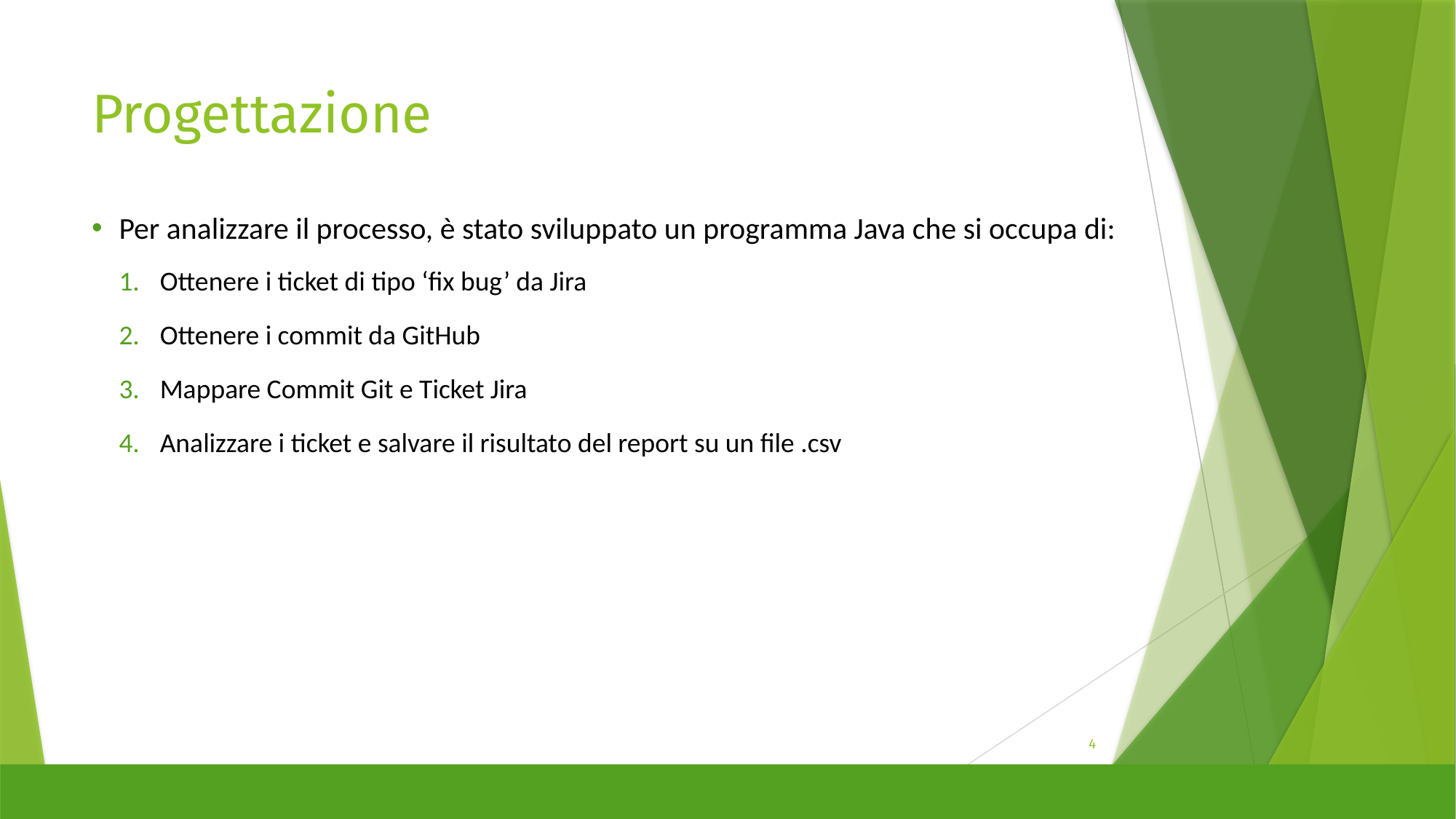

# Progettazione
Per analizzare il processo, è stato sviluppato un programma Java che si occupa di:
Ottenere i ticket di tipo ‘fix bug’ da Jira
Ottenere i commit da GitHub
Mappare Commit Git e Ticket Jira
Analizzare i ticket e salvare il risultato del report su un file .csv
4